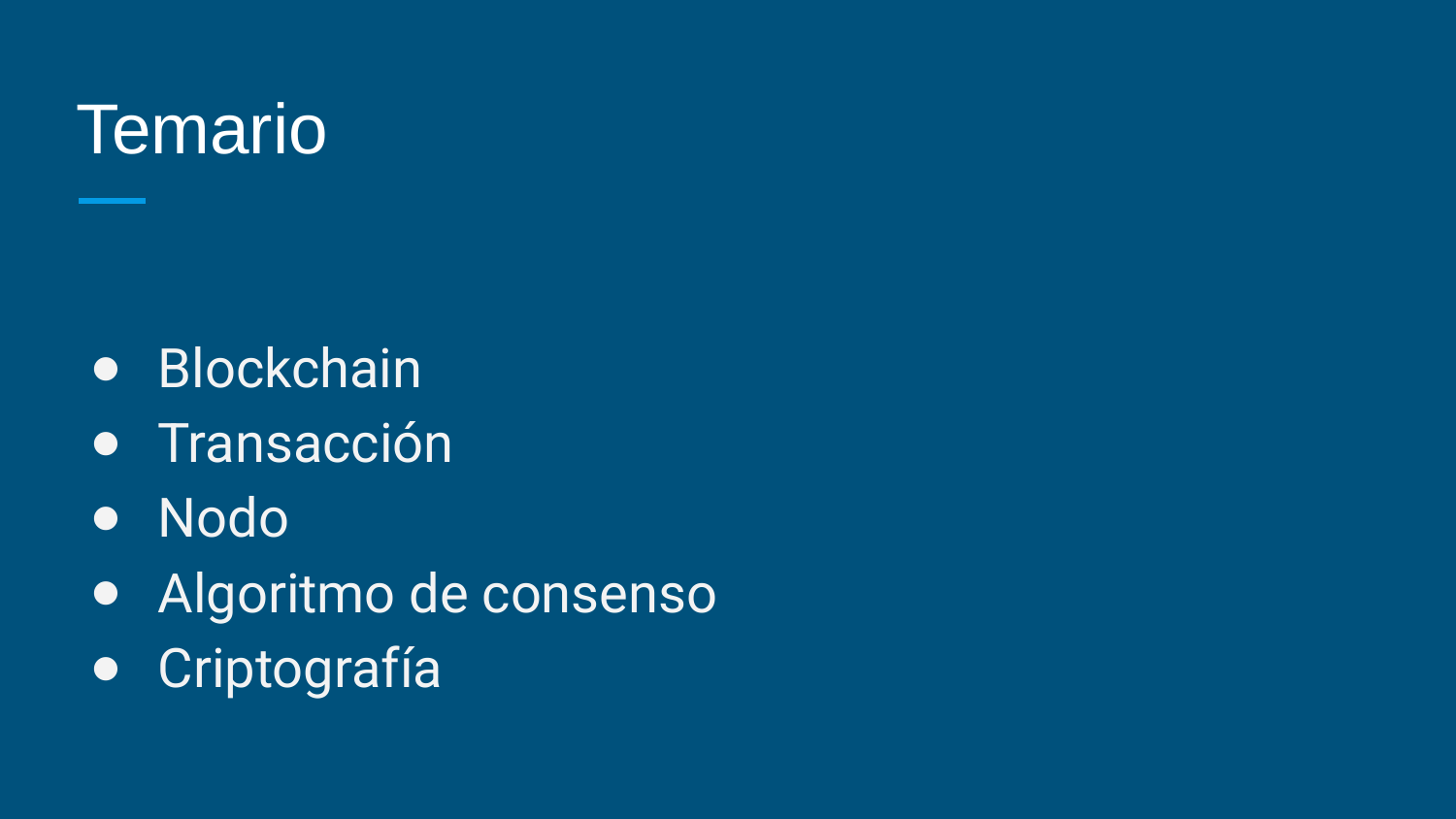

# Temario

Blockchain
Transacción
Nodo
Algoritmo de consenso
Criptografía